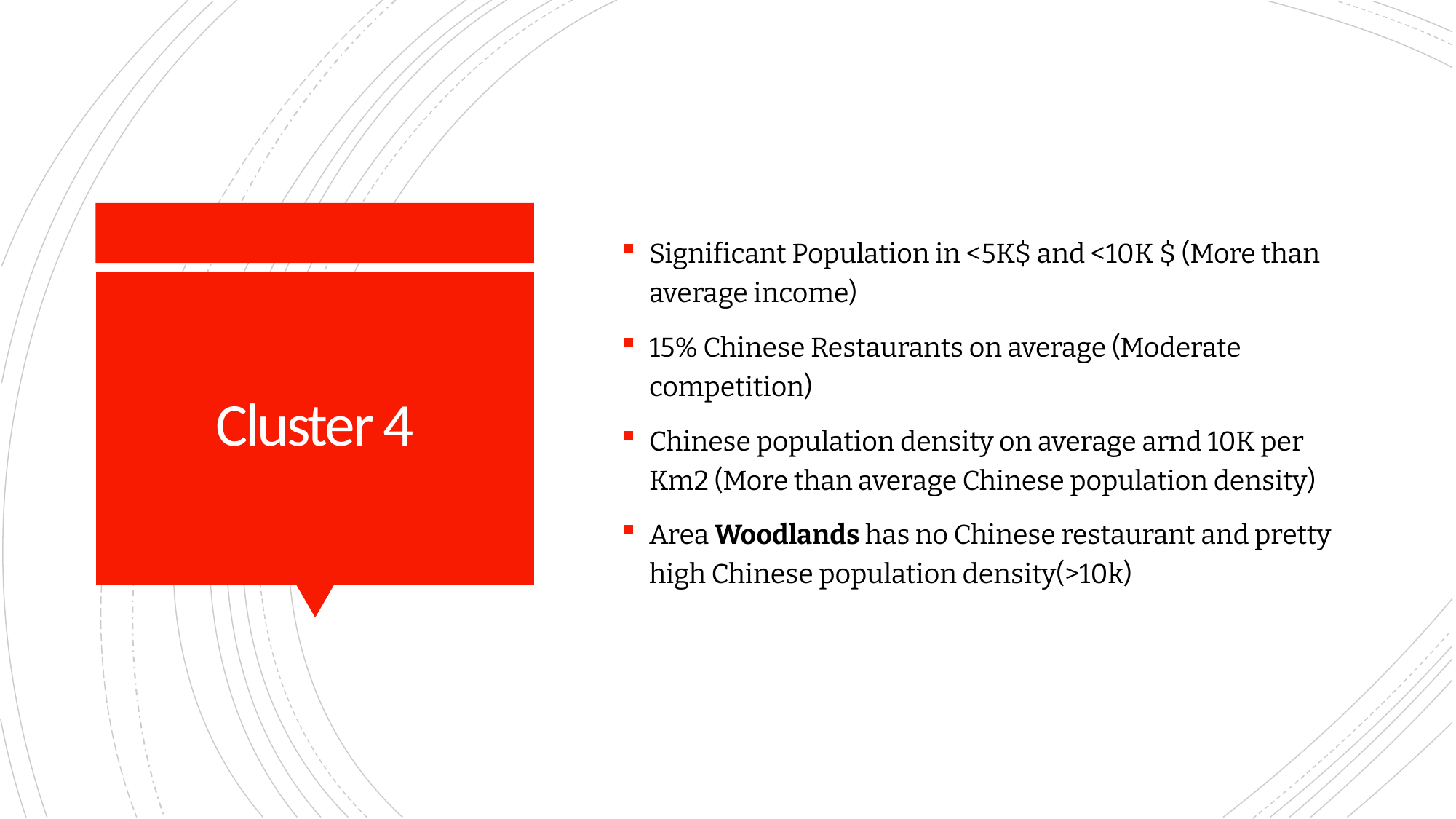

Significant Population in <5K$ and <10K $ (More than average income)
15% Chinese Restaurants on average (Moderate competition)
Chinese population density on average arnd 10K per Km2 (More than average Chinese population density)
Area Woodlands has no Chinese restaurant and pretty high Chinese population density(>10k)
# Cluster 4